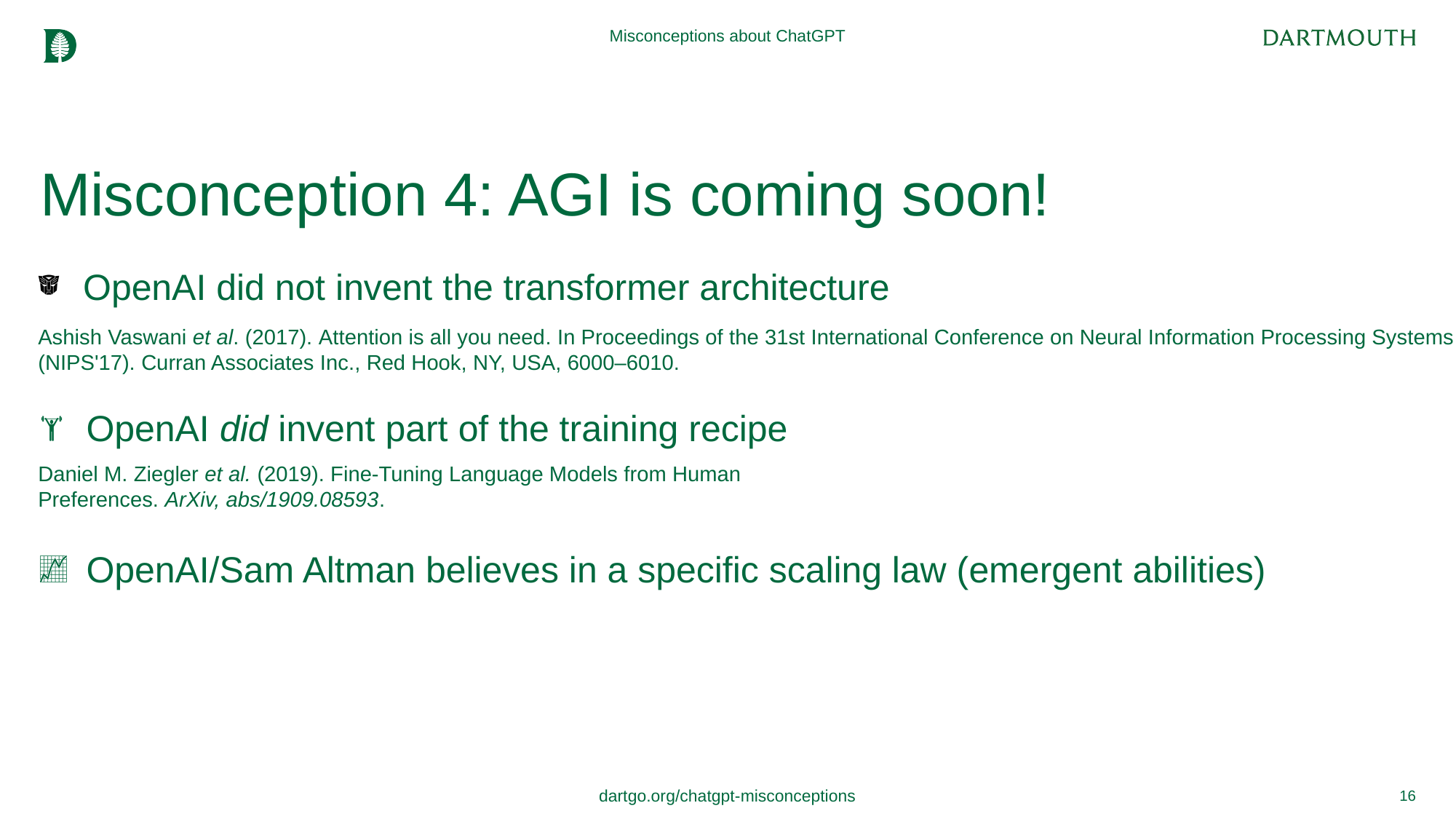

Misconceptions about ChatGPT
# Misconception 4: AGI is coming soon!
 OpenAI did not invent the transformer architecture

OpenAI did invent part of the training recipe

OpenAI/Sam Altman believes in a specific scaling law (emergent abilities)
Ashish Vaswani et al. (2017). Attention is all you need. In Proceedings of the 31st International Conference on Neural Information Processing Systems (NIPS'17). Curran Associates Inc., Red Hook, NY, USA, 6000–6010.
Daniel M. Ziegler et al. (2019). Fine-Tuning Language Models from Human Preferences. ArXiv, abs/1909.08593.
16